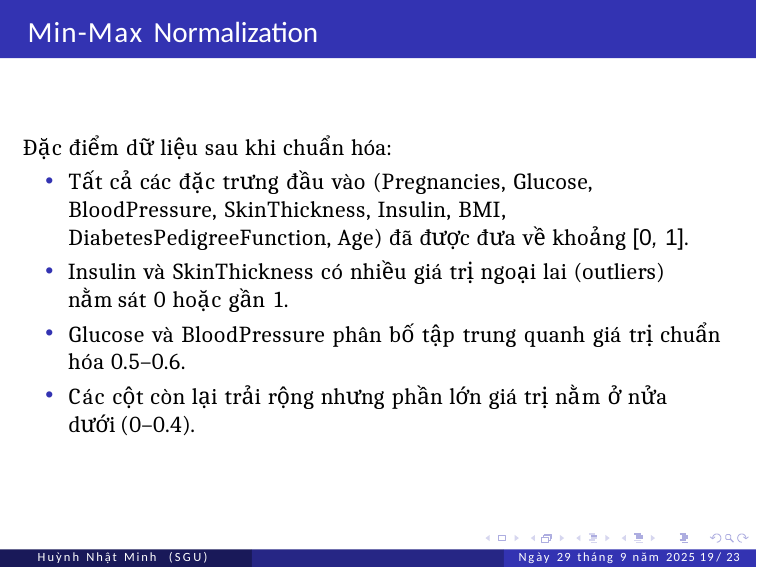

# Min-Max Normalization
Đặc điểm dữ liệu sau khi chuẩn hóa:
Tất cả các đặc trưng đầu vào (Pregnancies, Glucose, BloodPressure, SkinThickness, Insulin, BMI, DiabetesPedigreeFunction, Age) đã được đưa về khoảng [0, 1].
Insulin và SkinThickness có nhiều giá trị ngoại lai (outliers) nằm sát 0 hoặc gần 1.
Glucose và BloodPressure phân bố tập trung quanh giá trị chuẩn hóa 0.5–0.6.
Các cột còn lại trải rộng nhưng phần lớn giá trị nằm ở nửa dưới (0–0.4).

Huỳnh Nhật Minh (SGU)
Ngày 29 tháng 9 năm 2025 19 / 23